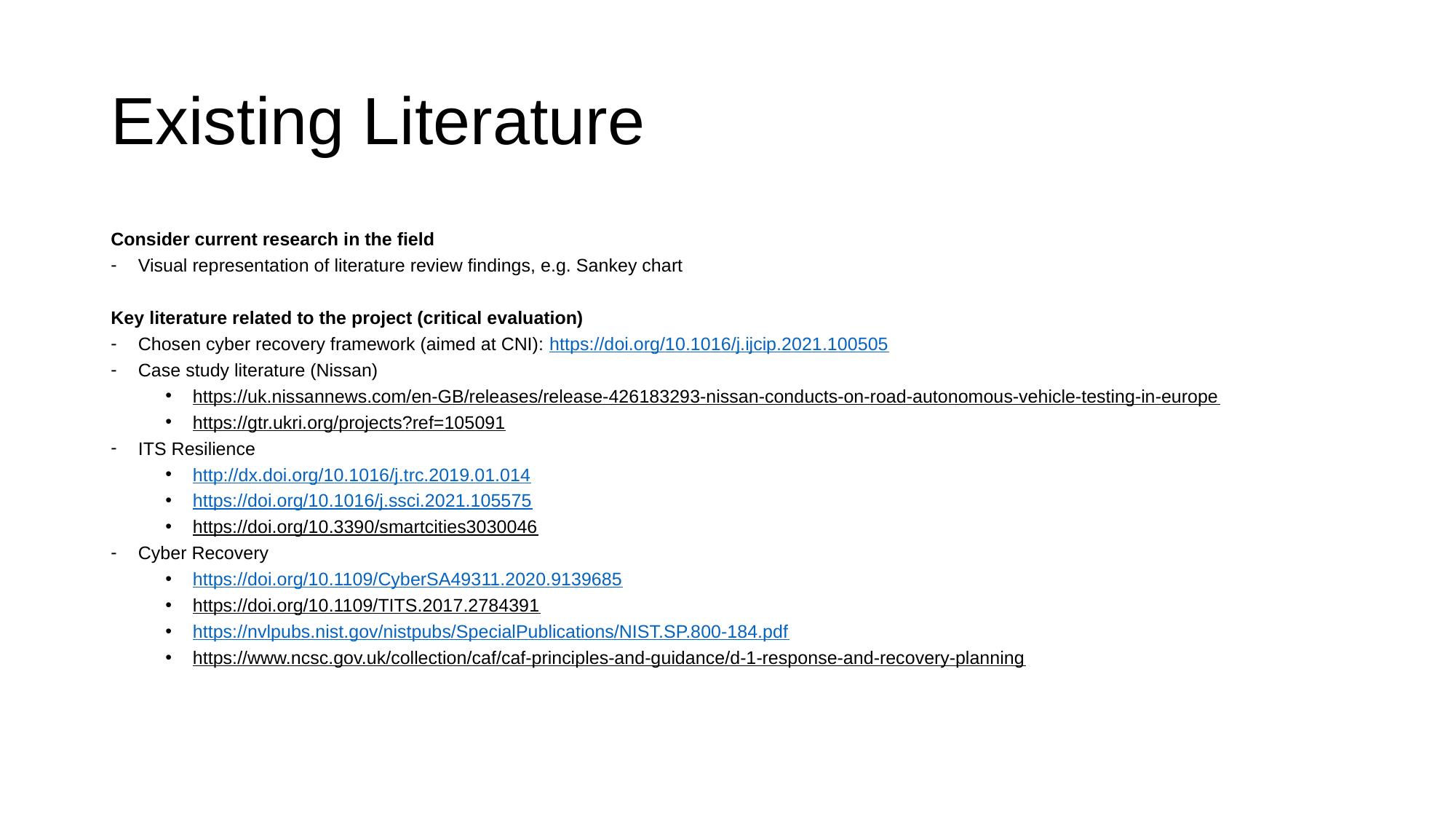

# Existing Literature
Consider current research in the field
Visual representation of literature review findings, e.g. Sankey chart

Key literature related to the project (critical evaluation)
Chosen cyber recovery framework (aimed at CNI): https://doi.org/10.1016/j.ijcip.2021.100505
Case study literature (Nissan)
https://uk.nissannews.com/en-GB/releases/release-426183293-nissan-conducts-on-road-autonomous-vehicle-testing-in-europe
https://gtr.ukri.org/projects?ref=105091
ITS Resilience
http://dx.doi.org/10.1016/j.trc.2019.01.014
https://doi.org/10.1016/j.ssci.2021.105575
https://doi.org/10.3390/smartcities3030046
Cyber Recovery
https://doi.org/10.1109/CyberSA49311.2020.9139685
https://doi.org/10.1109/TITS.2017.2784391
https://nvlpubs.nist.gov/nistpubs/SpecialPublications/NIST.SP.800-184.pdf
https://www.ncsc.gov.uk/collection/caf/caf-principles-and-guidance/d-1-response-and-recovery-planning